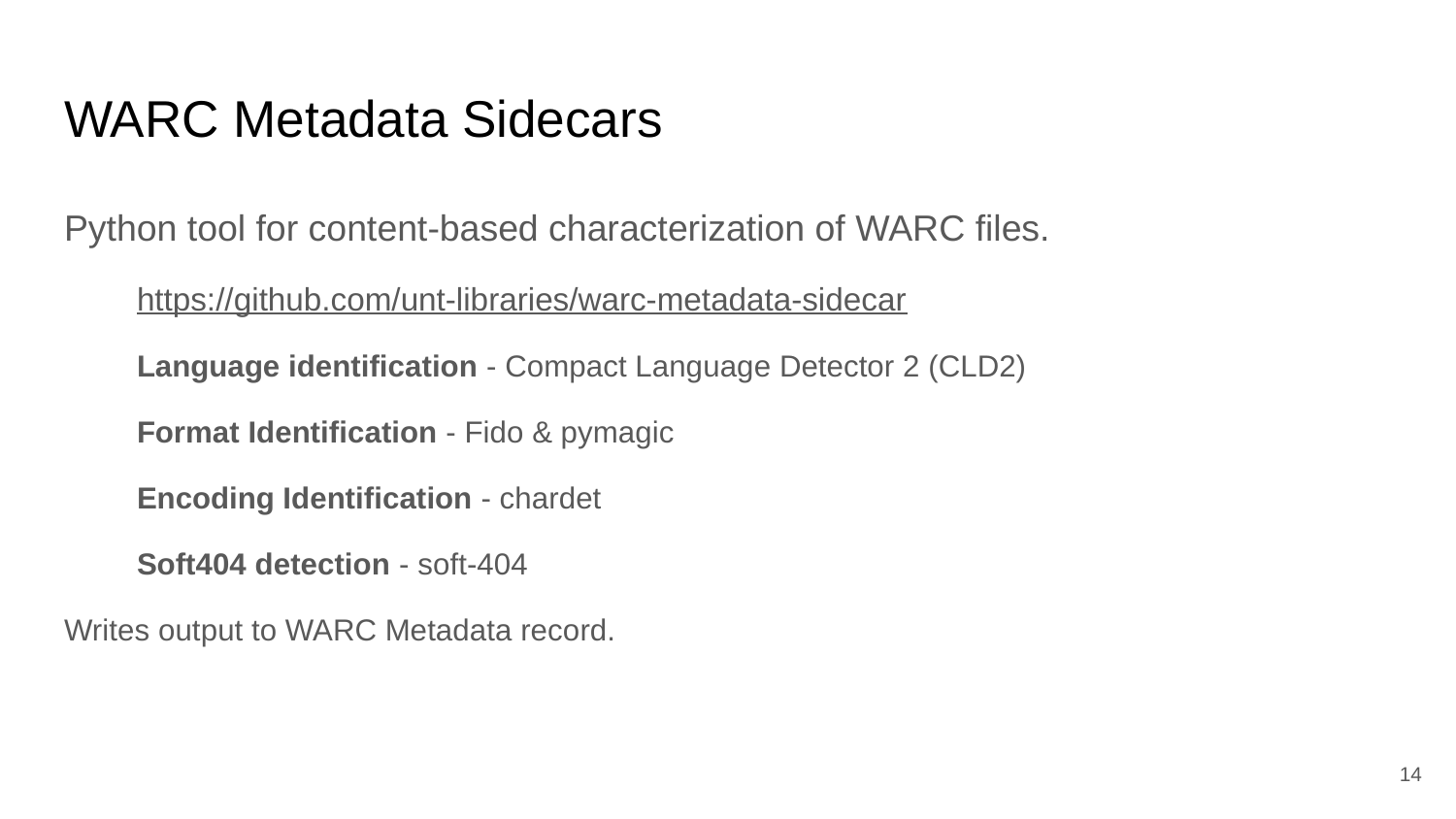

# WARC Metadata Sidecars
Python tool for content-based characterization of WARC files.
https://github.com/unt-libraries/warc-metadata-sidecar
Language identification - Compact Language Detector 2 (CLD2)
Format Identification - Fido & pymagic
Encoding Identification - chardet
Soft404 detection - soft-404
Writes output to WARC Metadata record.
14